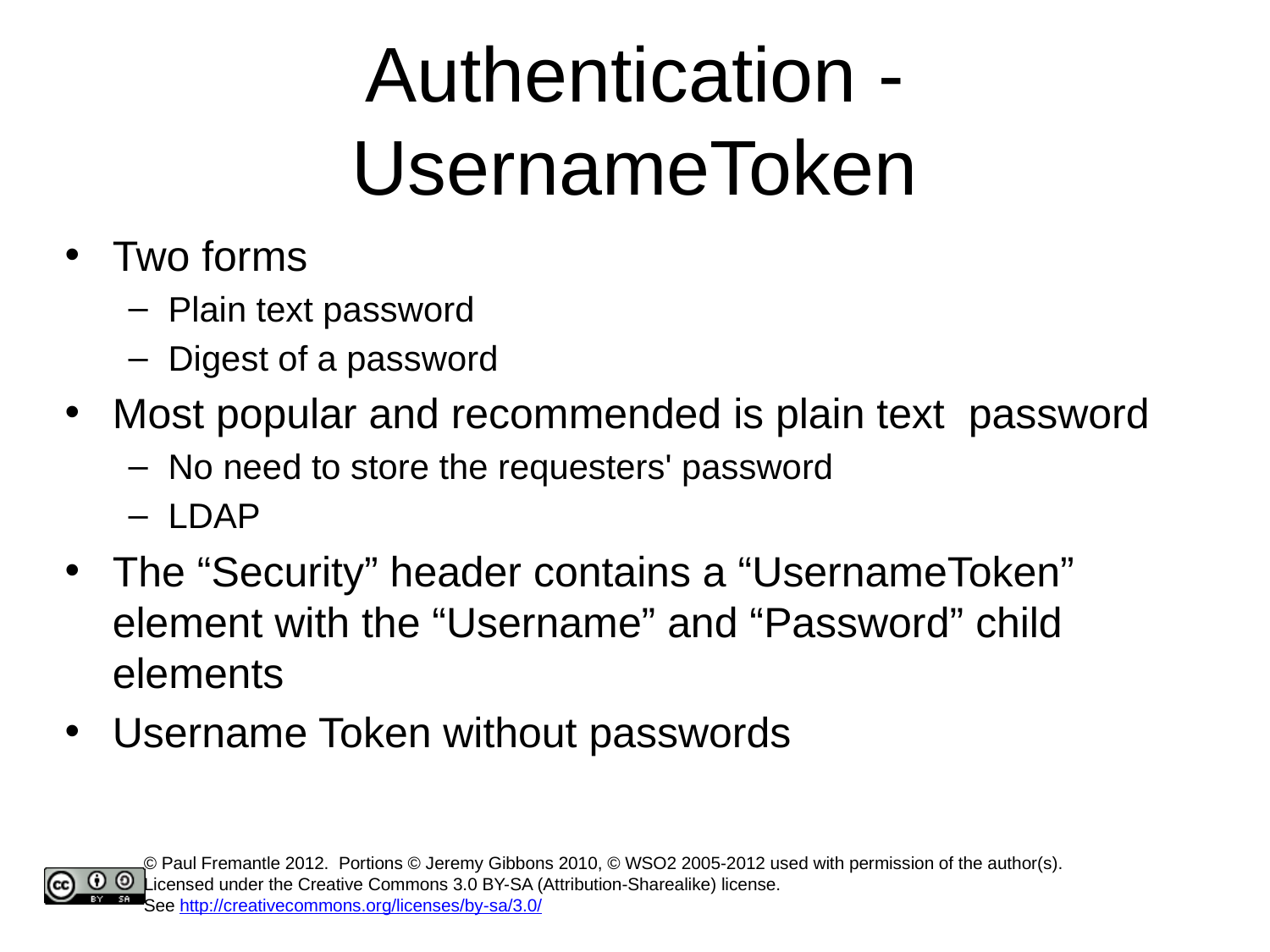

# Authentication - UsernameToken
Two forms
Plain text password
Digest of a password
Most popular and recommended is plain text  password
No need to store the requesters' password
LDAP
The “Security” header contains a “UsernameToken” element with the “Username” and “Password” child elements
Username Token without passwords